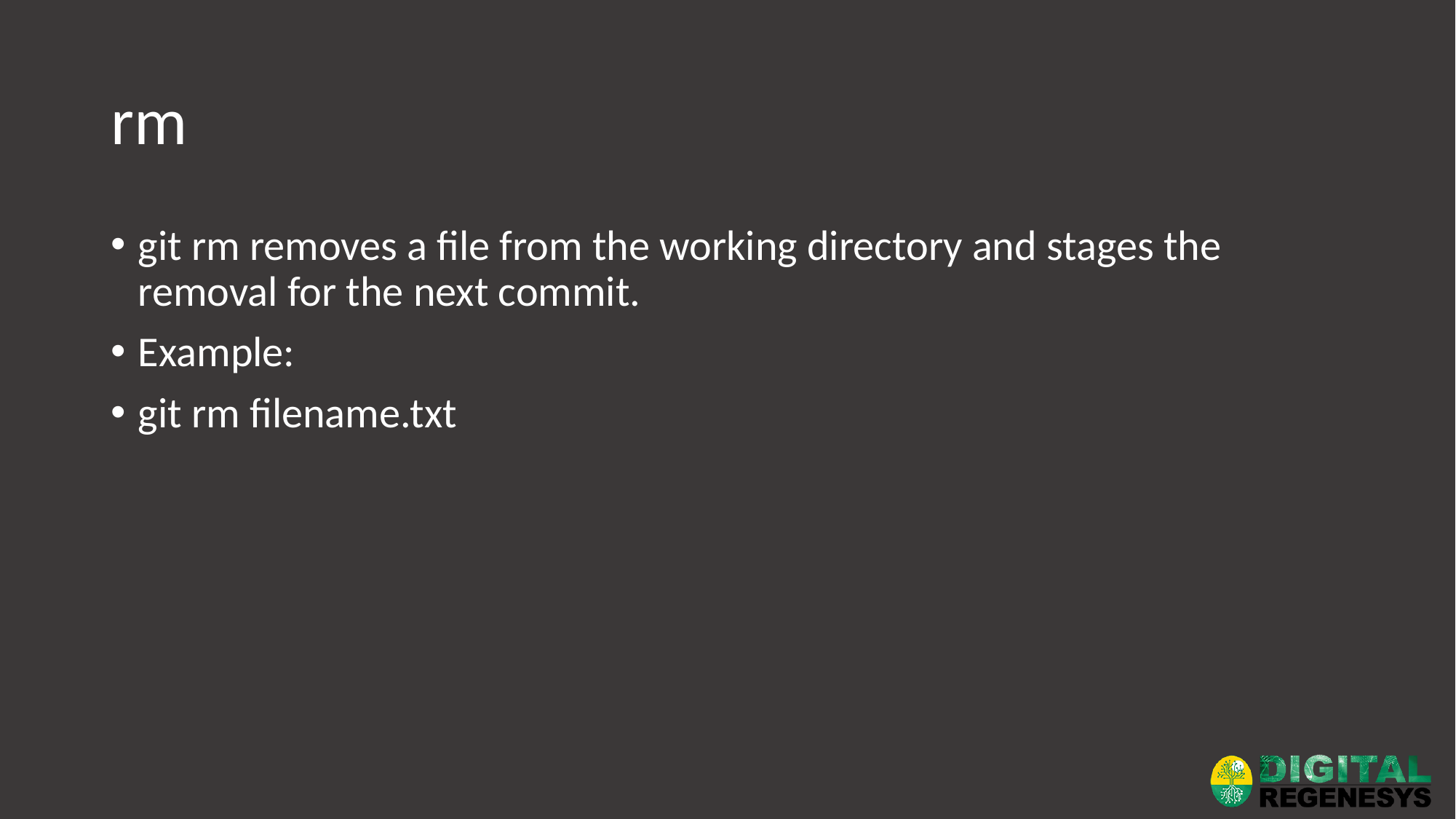

# rm
git rm removes a file from the working directory and stages the removal for the next commit.
Example:
git rm filename.txt